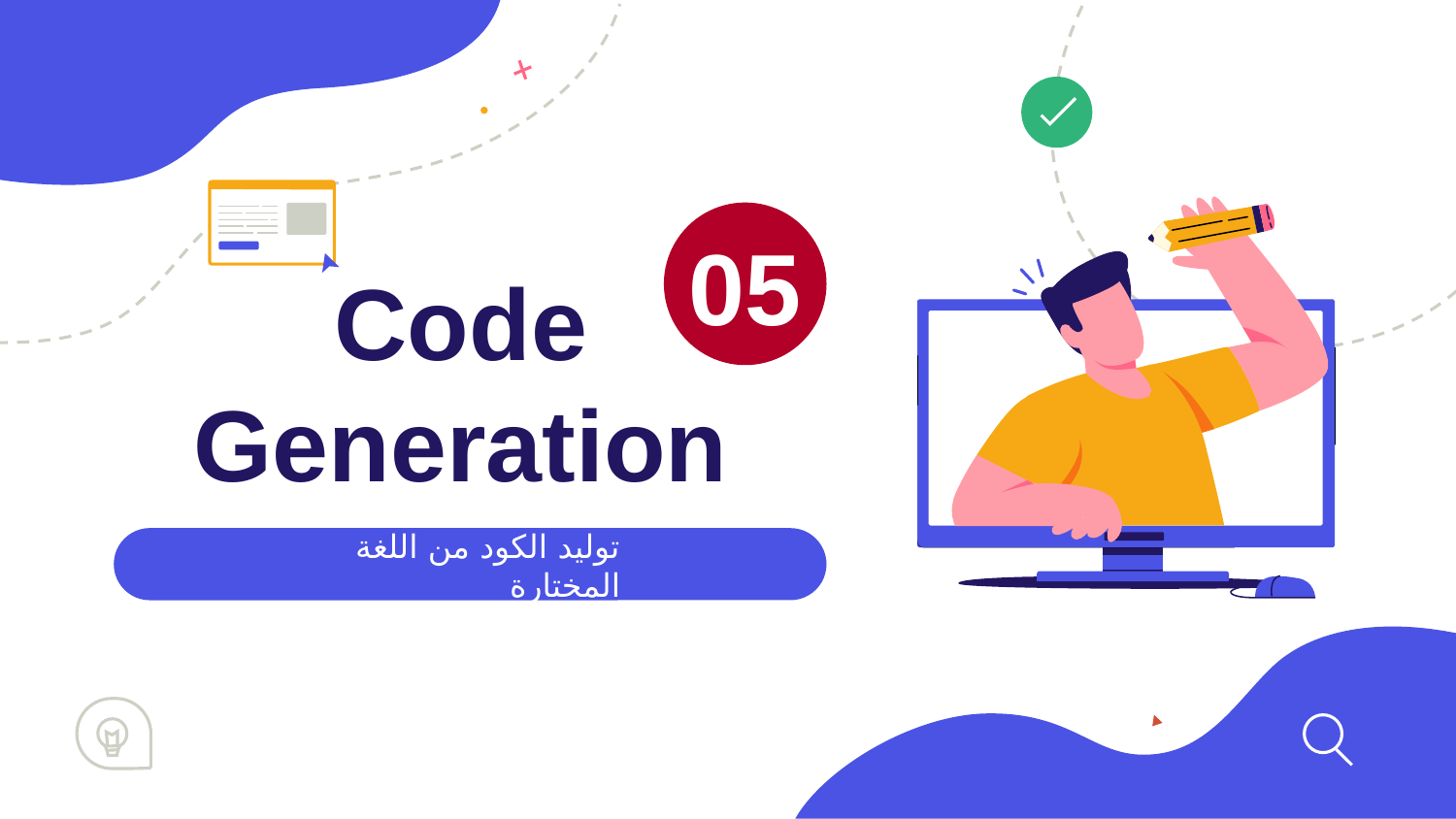

05
# Code Generation

توليد الكود من اللغة المختارة